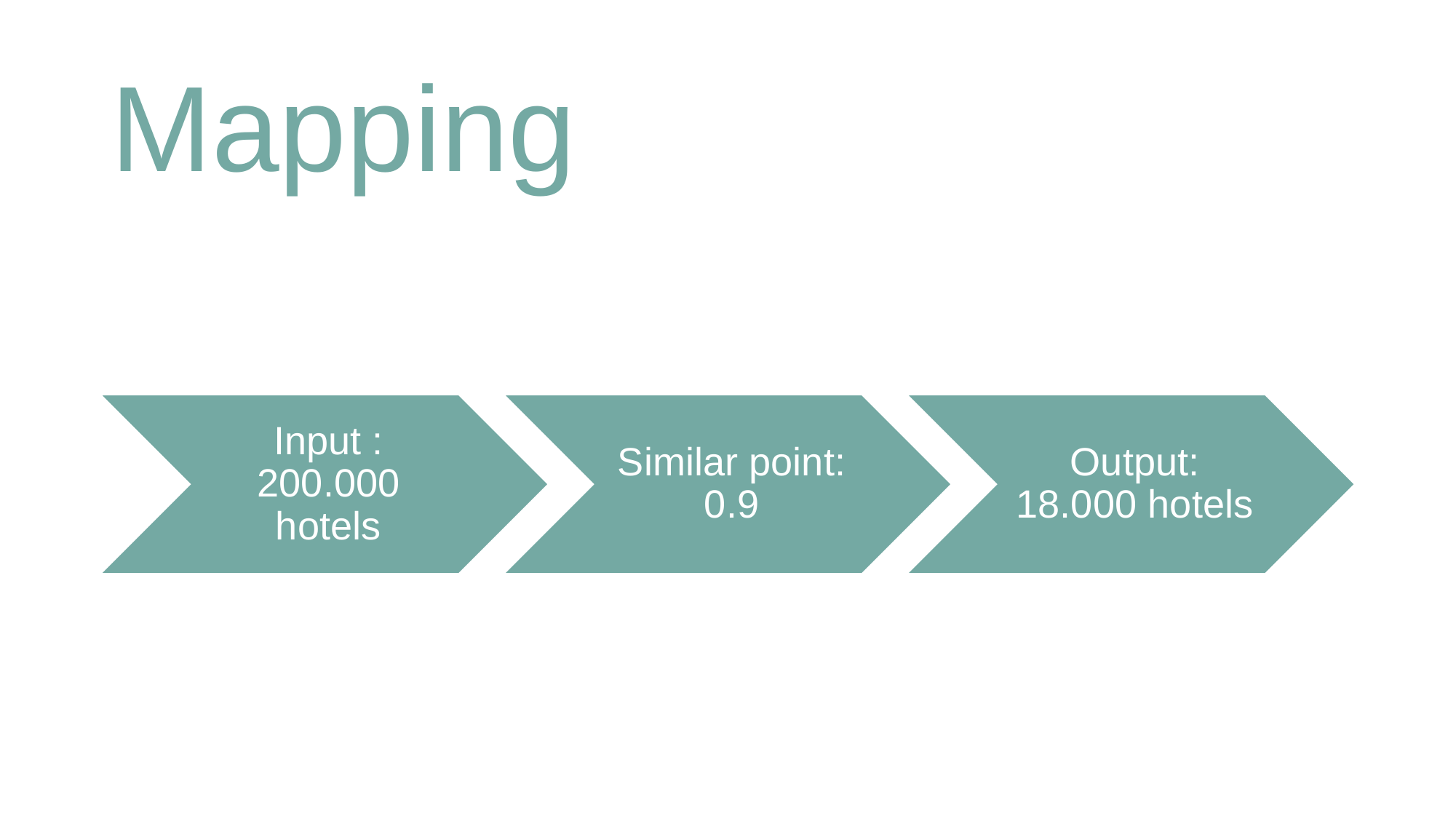

# Mapping
Input : 200.000 hotels
Similar point: 0.9
Output: 18.000 hotels